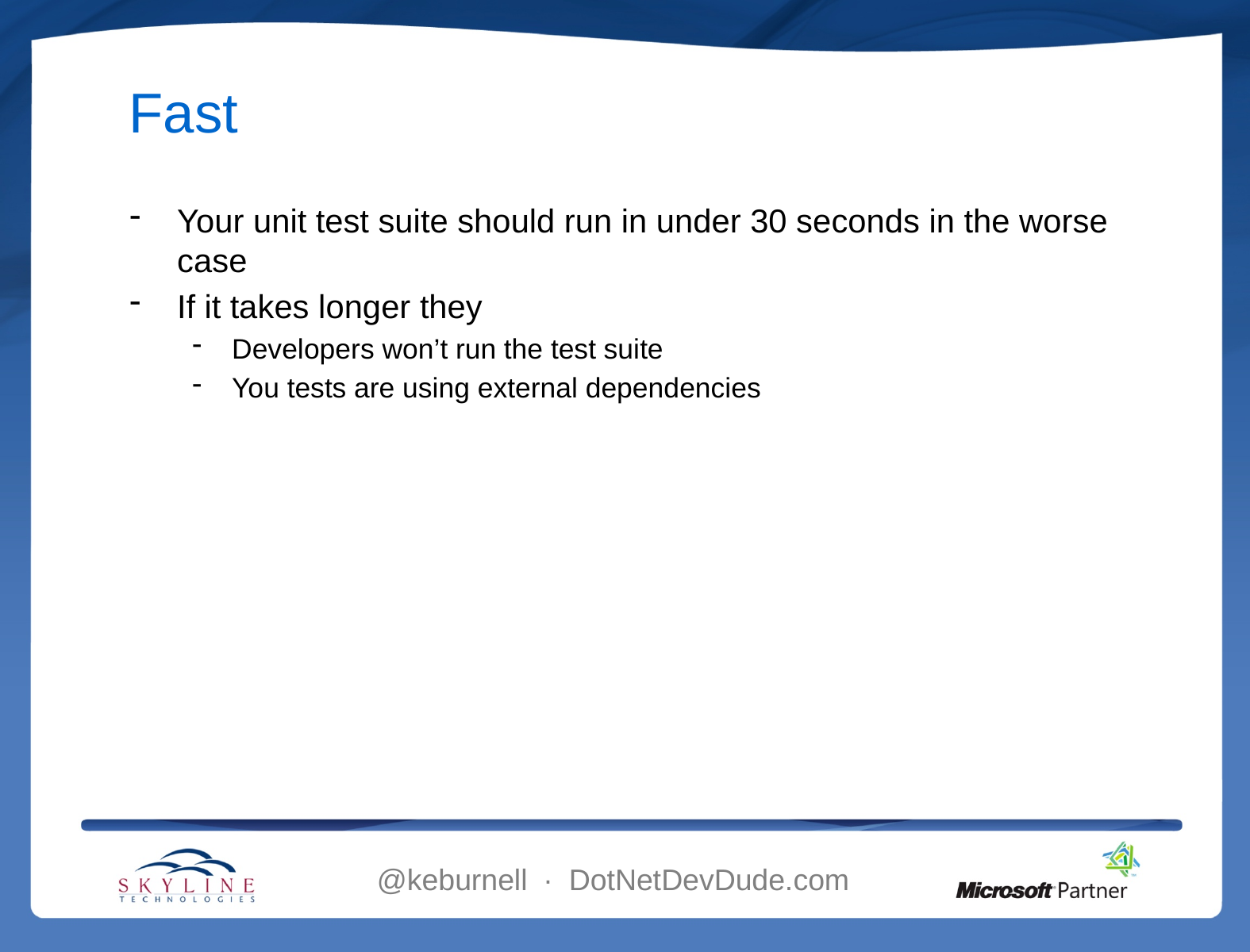

# Fast
Your unit test suite should run in under 30 seconds in the worse case
If it takes longer they
Developers won’t run the test suite
You tests are using external dependencies
@keburnell  ∙  DotNetDevDude.com